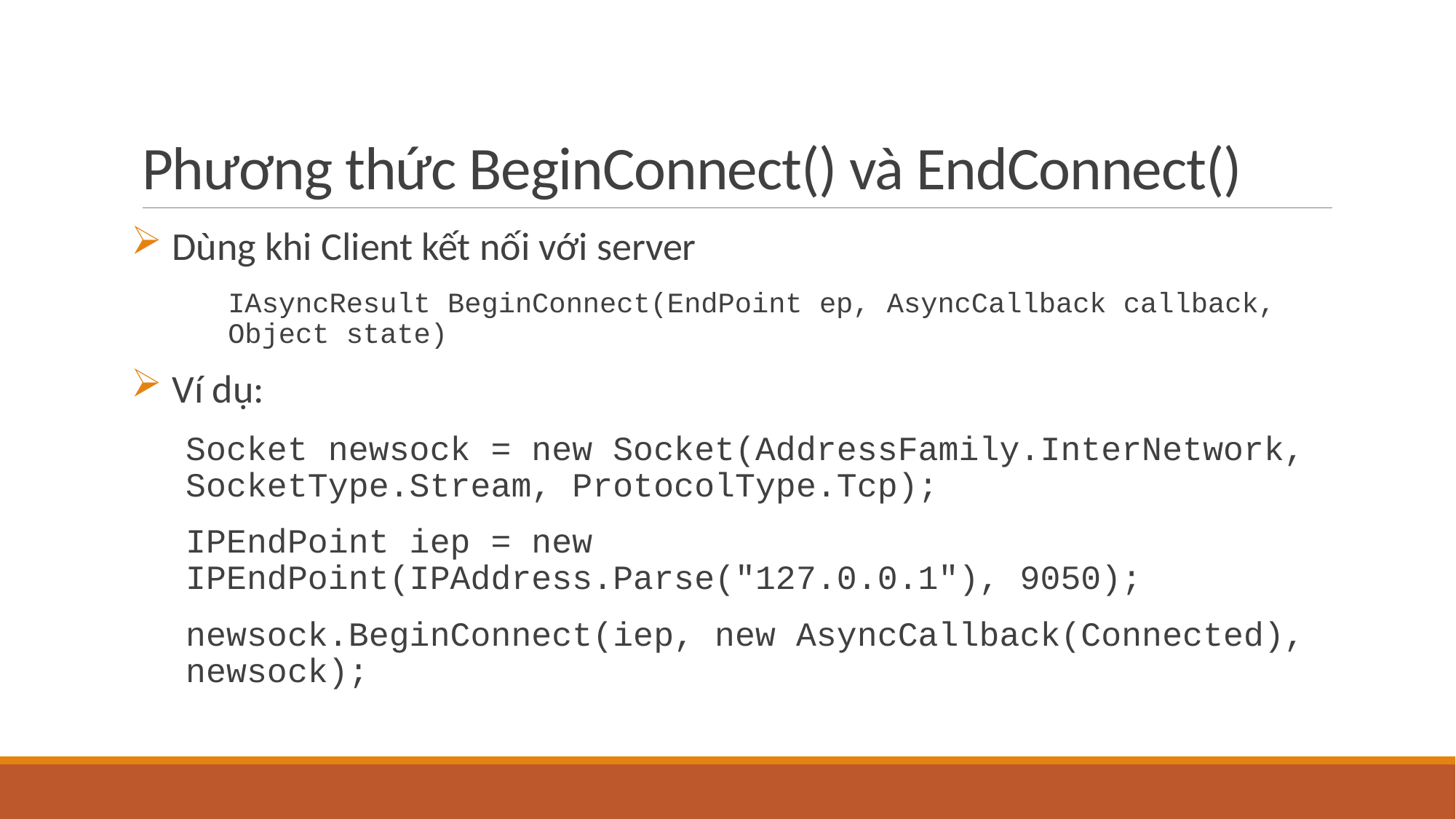

# Phương thức BeginConnect() và EndConnect()
Dùng khi Client kết nối với server
IAsyncResult BeginConnect(EndPoint ep, AsyncCallback callback, Object state)
Ví dụ:
Socket newsock = new Socket(AddressFamily.InterNetwork, SocketType.Stream, ProtocolType.Tcp);
IPEndPoint iep = new IPEndPoint(IPAddress.Parse("127.0.0.1"), 9050);
newsock.BeginConnect(iep, new AsyncCallback(Connected), newsock);